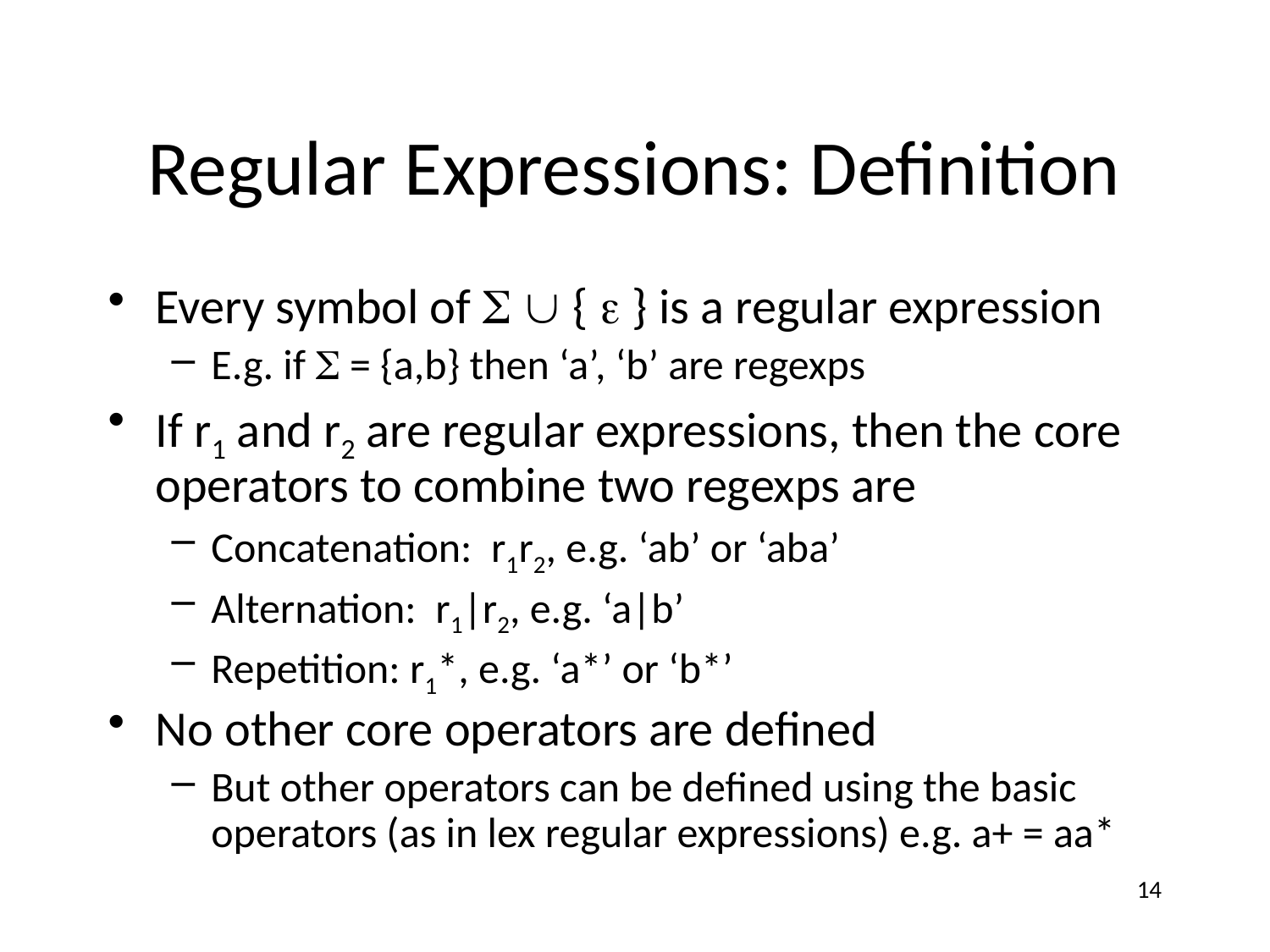

# Regular Expressions: Definition
Every symbol of Σ ∪ { ε } is a regular expression
E.g. if Σ = {a,b} then ‘a’, ‘b’ are regexps
If r1 and r2 are regular expressions, then the core operators to combine two regexps are
Concatenation:  r1r2, e.g. ‘ab’ or ‘aba’
Alternation:  r1|r2, e.g. ‘a|b’
Repetition: r1*, e.g. ‘a*’ or ‘b*’
No other core operators are defined
But other operators can be defined using the basic operators (as in lex regular expressions) e.g. a+ = aa*
14